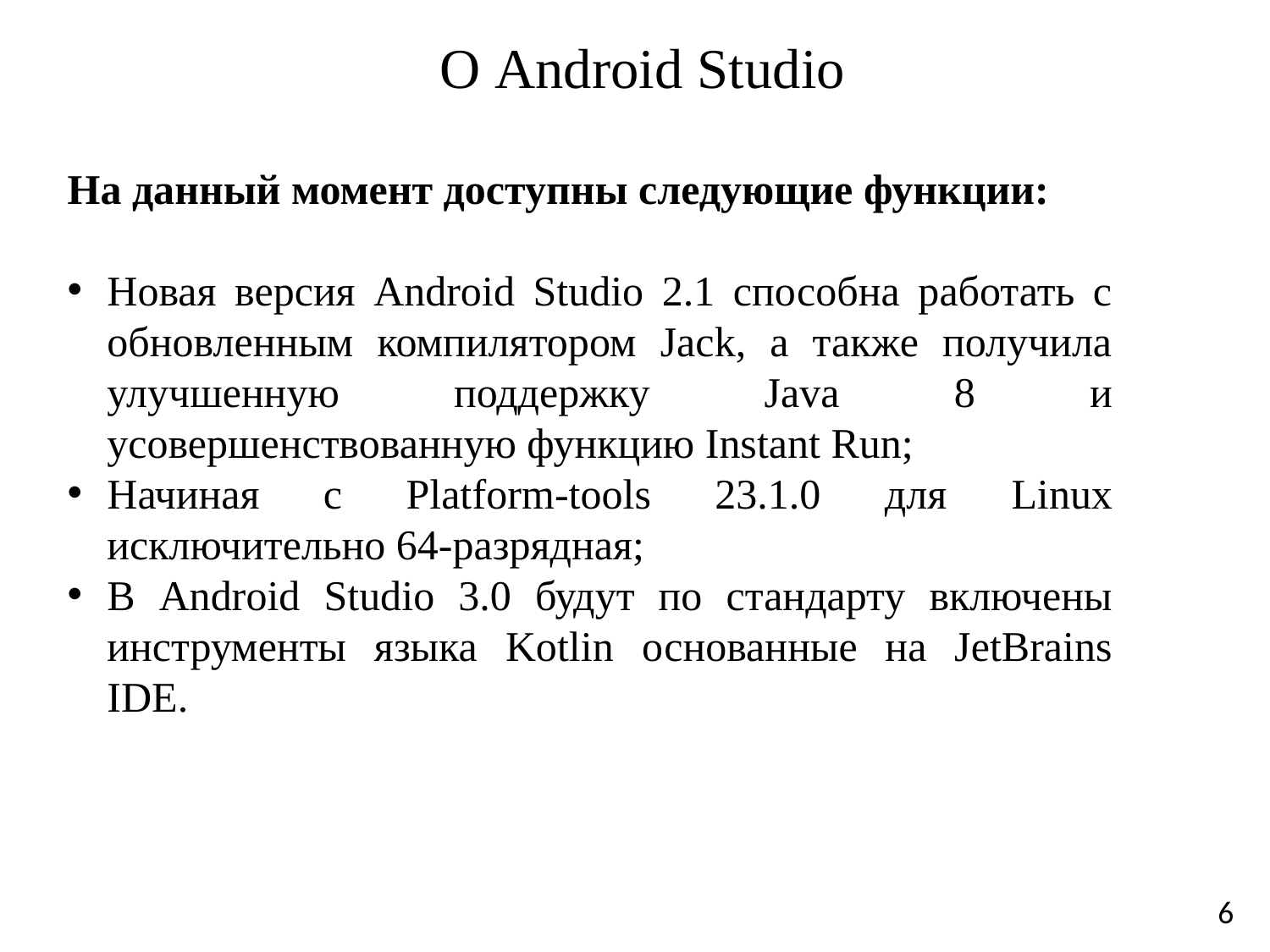

# О Android Studio
На данный момент доступны следующие функции:

Новая версия Android Studio 2.1 способна работать с обновленным компилятором Jack, а также получила улучшенную поддержку Java 8 и усовершенствованную функцию Instant Run;
Начиная с Platform-tools 23.1.0 для Linux исключительно 64-разрядная;
В Android Studio 3.0 будут по стандарту включены инструменты языка Kotlin основанные на JetBrains IDE.
6